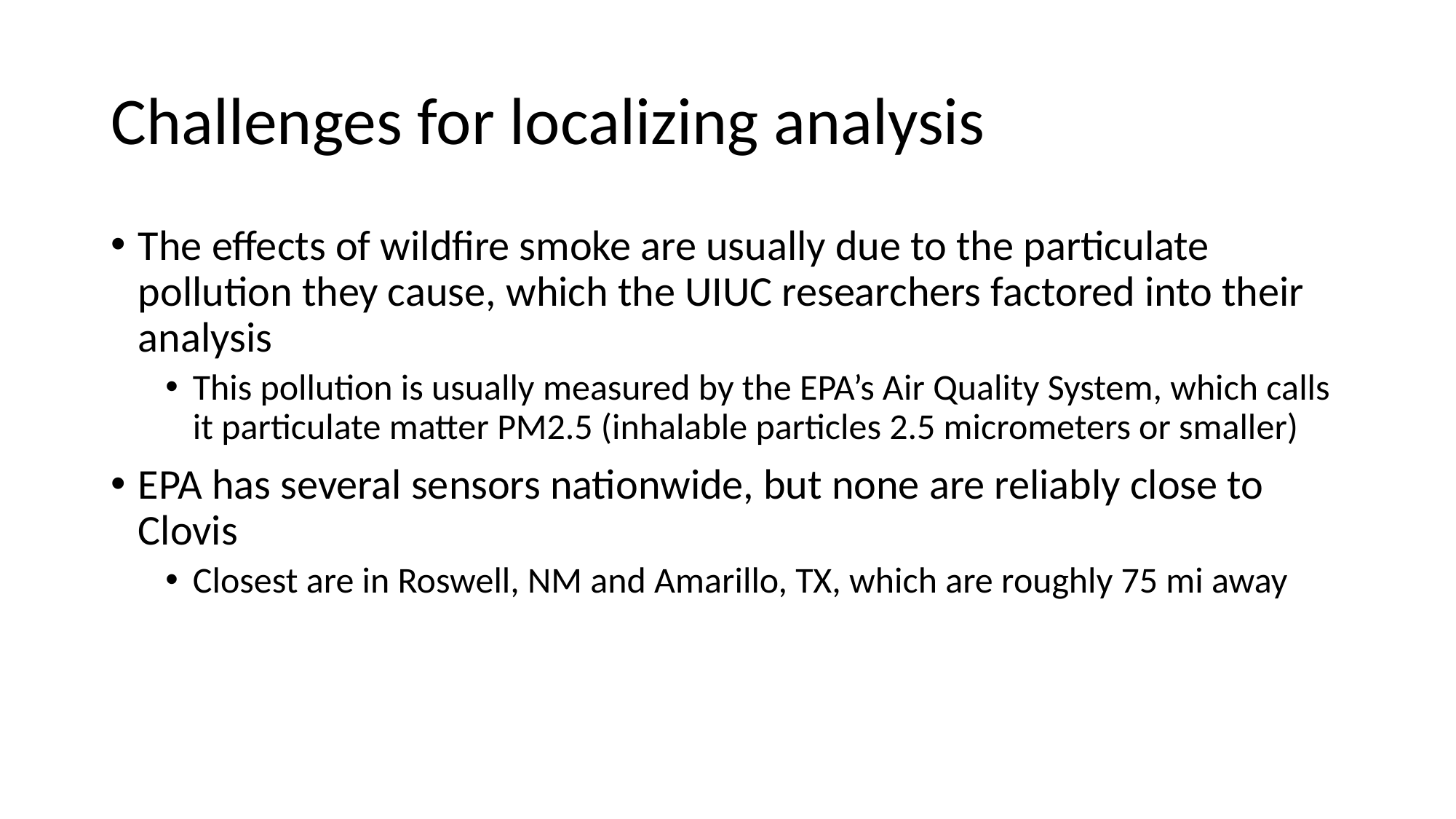

# Challenges for localizing analysis
The effects of wildfire smoke are usually due to the particulate pollution they cause, which the UIUC researchers factored into their analysis
This pollution is usually measured by the EPA’s Air Quality System, which calls it particulate matter PM2.5 (inhalable particles 2.5 micrometers or smaller)
EPA has several sensors nationwide, but none are reliably close to Clovis
Closest are in Roswell, NM and Amarillo, TX, which are roughly 75 mi away